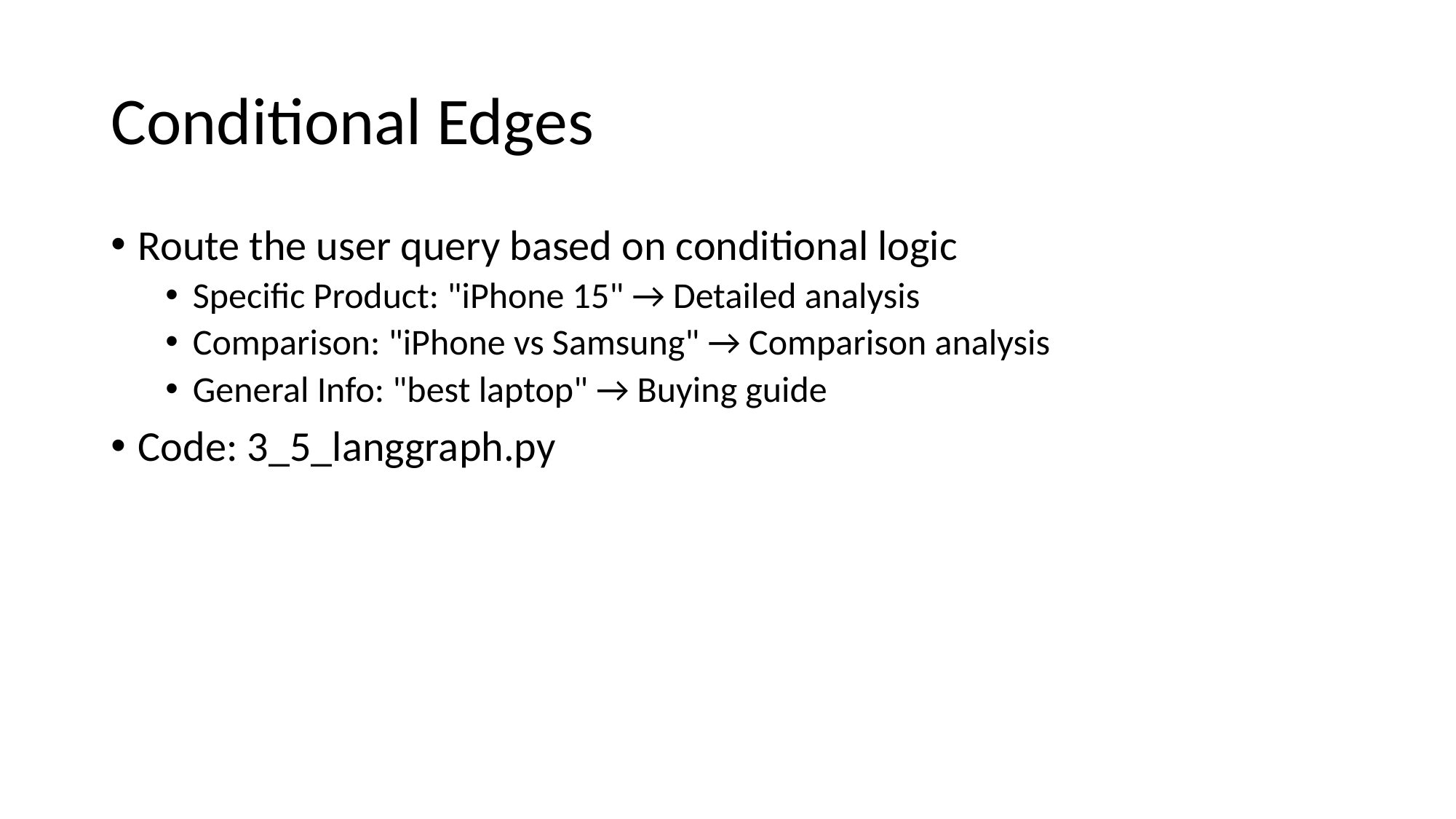

# Conditional Edges
Route the user query based on conditional logic
Specific Product: "iPhone 15" → Detailed analysis
Comparison: "iPhone vs Samsung" → Comparison analysis
General Info: "best laptop" → Buying guide
Code: 3_5_langgraph.py